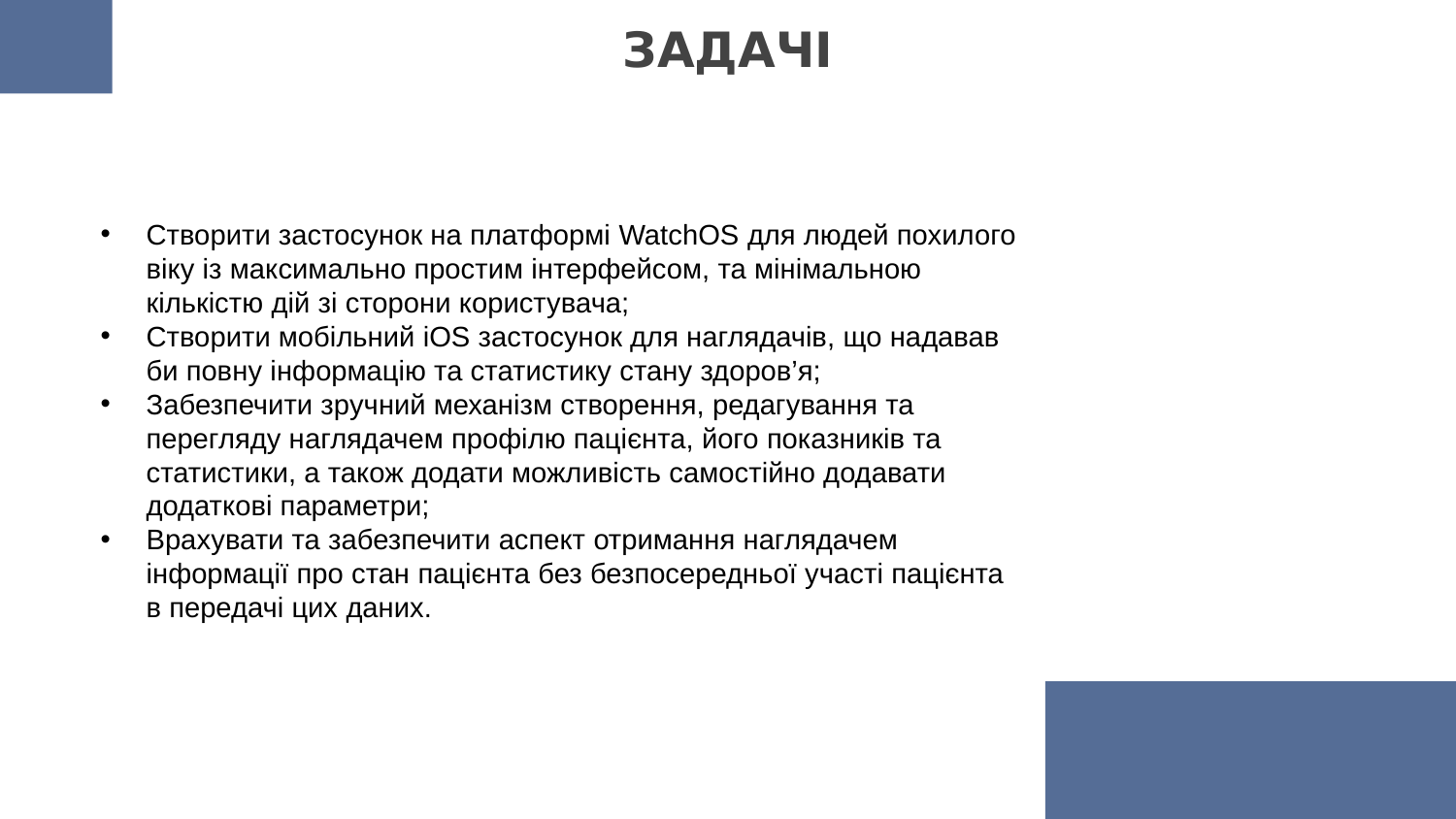

ЗАДАЧІ
Створити застосунок на платформі WatchOS для людей похилого віку із максимально простим інтерфейсом, та мінімальною кількістю дій зі сторони користувача;
Створити мобільний iOS застосунок для наглядачів, що надавав би повну інформацію та статистику стану здоров’я;
Забезпечити зручний механізм створення, редагування та перегляду наглядачем профілю пацієнта, його показників та статистики, а також додати можливість самостійно додавати додаткові параметри;
Врахувати та забезпечити аспект отримання наглядачем інформації про стан пацієнта без безпосередньої участі пацієнта в передачі цих даних.